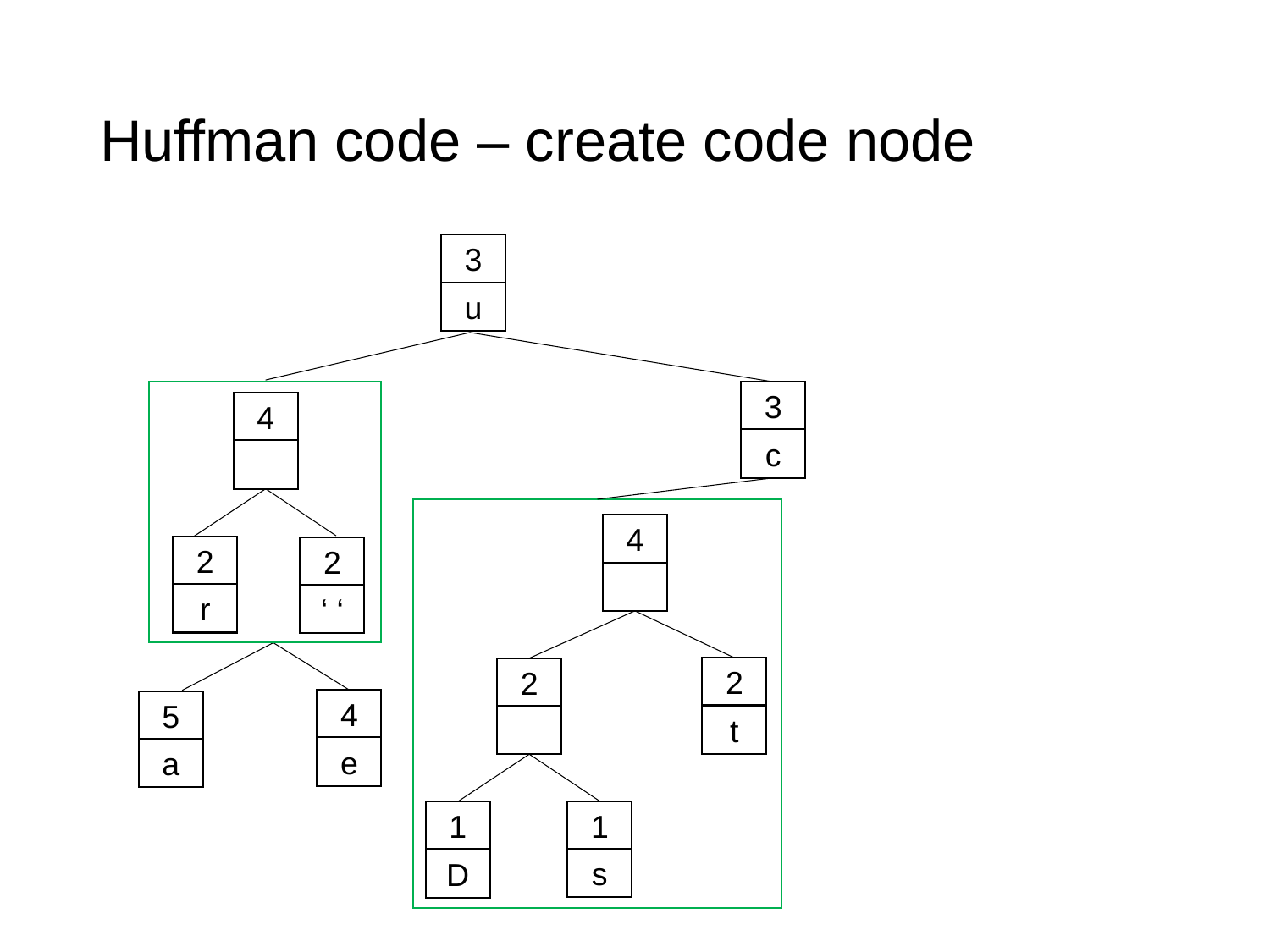

# Huffman code – create code node
3
u

4

2
r
2
‘ ‘
3
c

4

2
t
2

1
s
1
D
4
e
5
a